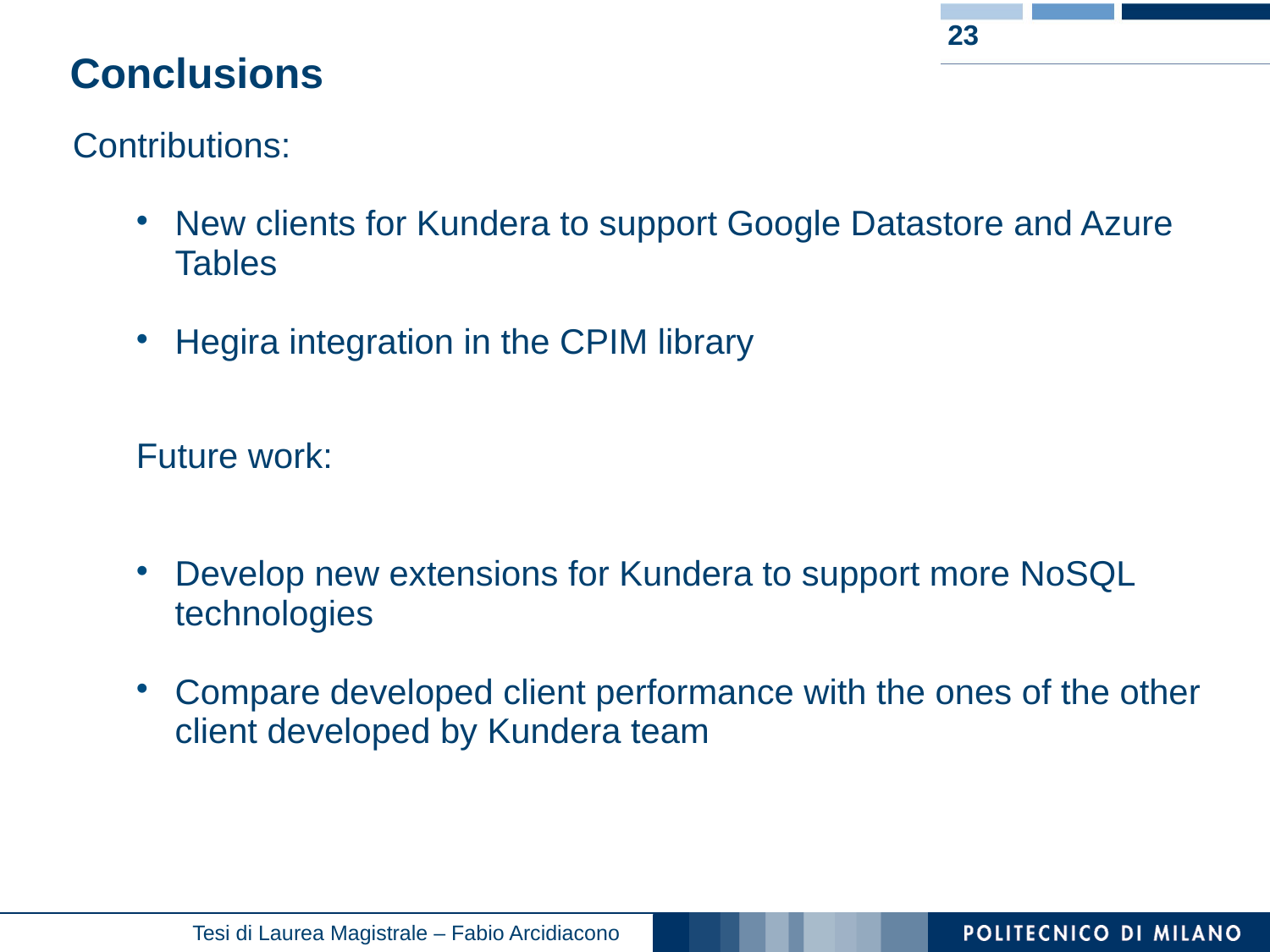

Conclusions
23
Contributions:

New clients for Kundera to support Google Datastore and Azure Tables

Hegira integration in the CPIM library

Future work:

Develop new extensions for Kundera to support more NoSQL technologies

Compare developed client performance with the ones of the other client developed by Kundera team